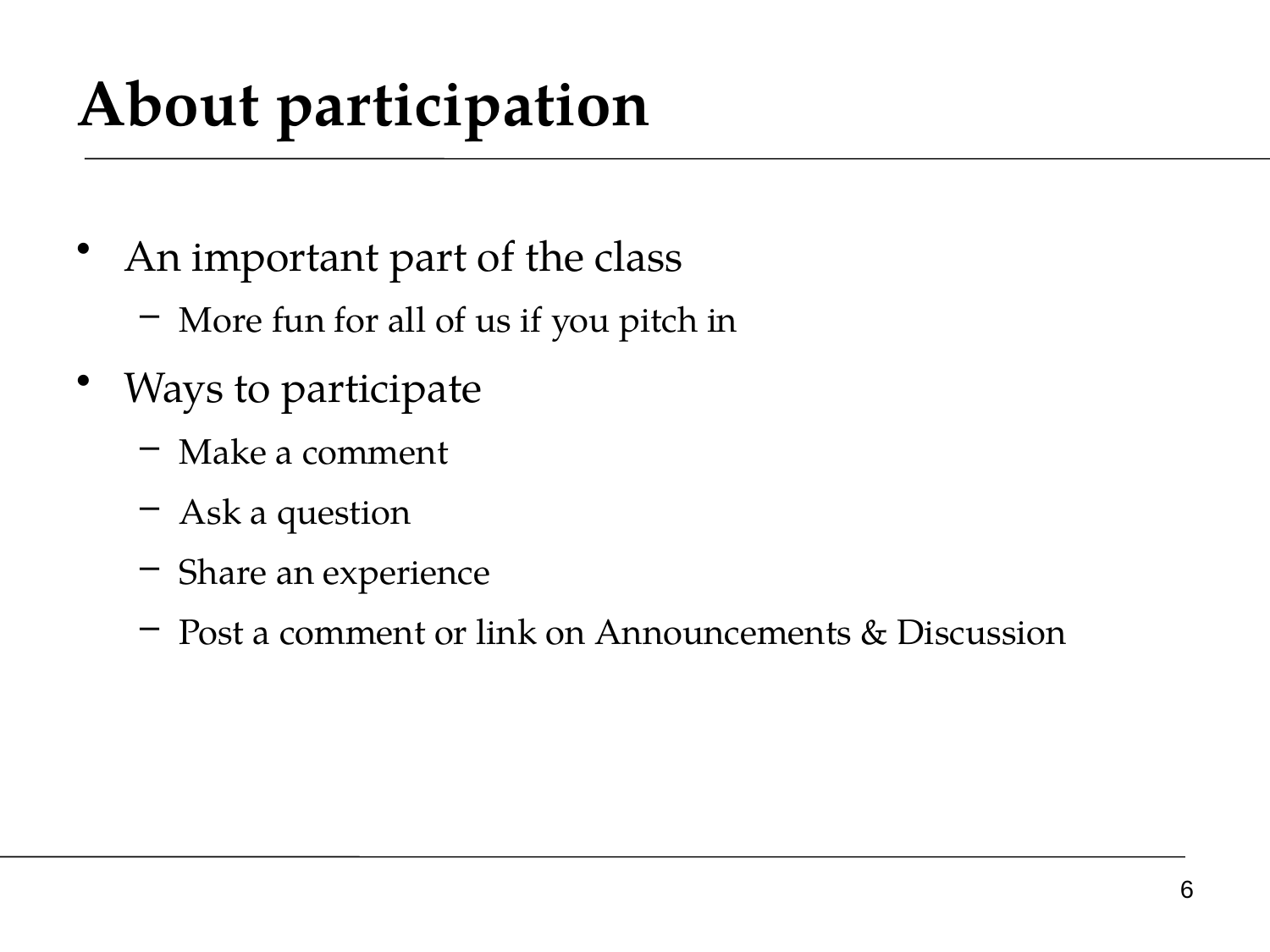

# About participation
An important part of the class
More fun for all of us if you pitch in
Ways to participate
Make a comment
Ask a question
Share an experience
Post a comment or link on Announcements & Discussion
6